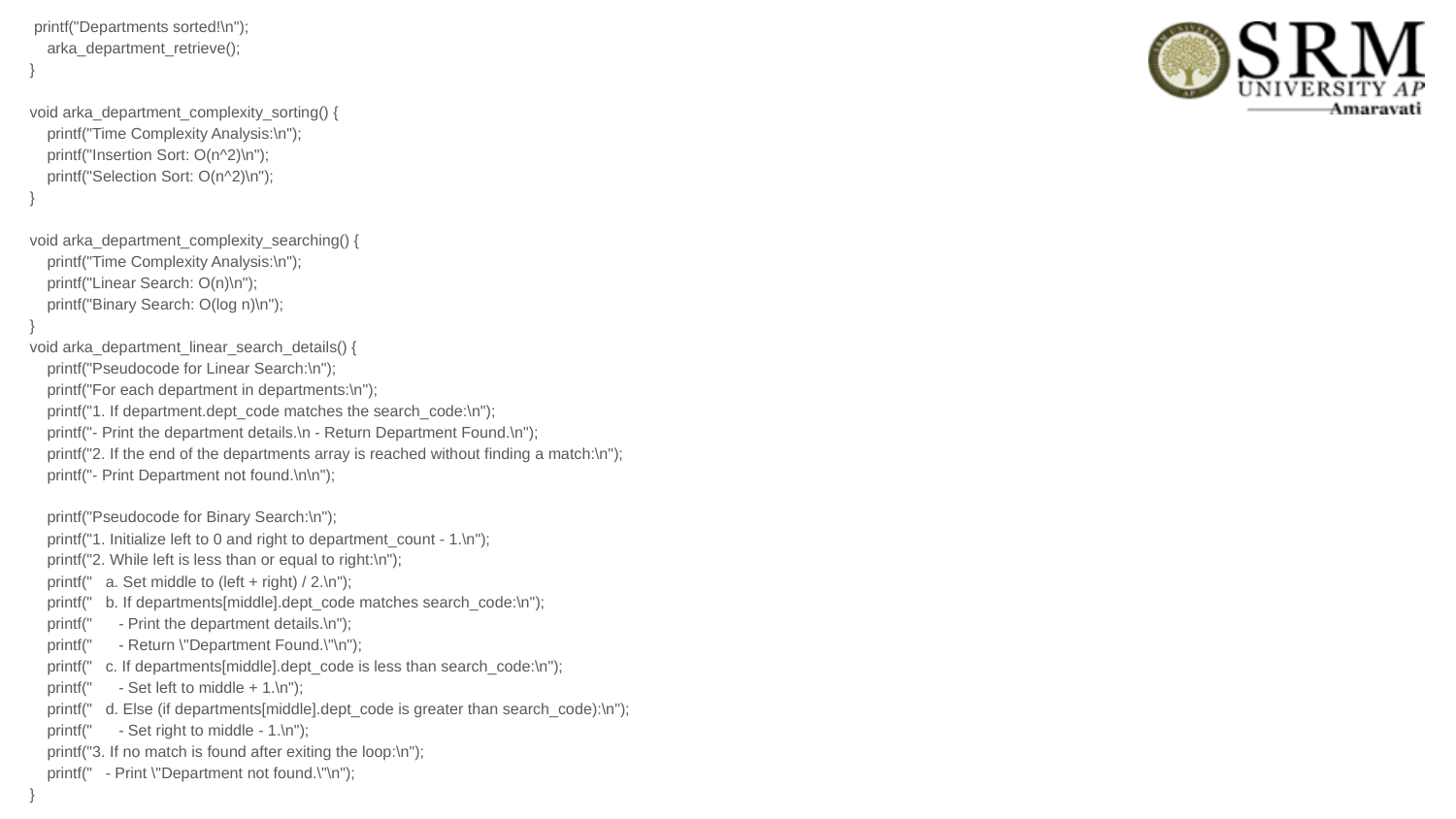

printf("Departments sorted!\n");
    arka_department_retrieve();
}

void arka_department_complexity_sorting() {
    printf("Time Complexity Analysis:\n");
    printf("Insertion Sort: O(n^2)\n");
    printf("Selection Sort: O(n^2)\n");
}

void arka_department_complexity_searching() {
    printf("Time Complexity Analysis:\n");
    printf("Linear Search: O(n)\n");
    printf("Binary Search: O(log n)\n");
}
void arka_department_linear_search_details() {
    printf("Pseudocode for Linear Search:\n");
    printf("For each department in departments:\n");
    printf("1. If department.dept_code matches the search_code:\n");
    printf("- Print the department details.\n - Return Department Found.\n");
    printf("2. If the end of the departments array is reached without finding a match:\n");
    printf("- Print Department not found.\n\n");

    printf("Pseudocode for Binary Search:\n");
    printf("1. Initialize left to 0 and right to department_count - 1.\n");
    printf("2. While left is less than or equal to right:\n");
    printf("   a. Set middle to (left + right) / 2.\n");
    printf("   b. If departments[middle].dept_code matches search_code:\n");
    printf("      - Print the department details.\n");
    printf("      - Return \"Department Found.\"\n");
    printf("   c. If departments[middle].dept_code is less than search_code:\n");
    printf("      - Set left to middle + 1.\n");
    printf("   d. Else (if departments[middle].dept_code is greater than search_code):\n");
    printf("      - Set right to middle - 1.\n");
    printf("3. If no match is found after exiting the loop:\n");
    printf("   - Print \"Department not found.\"\n");
}